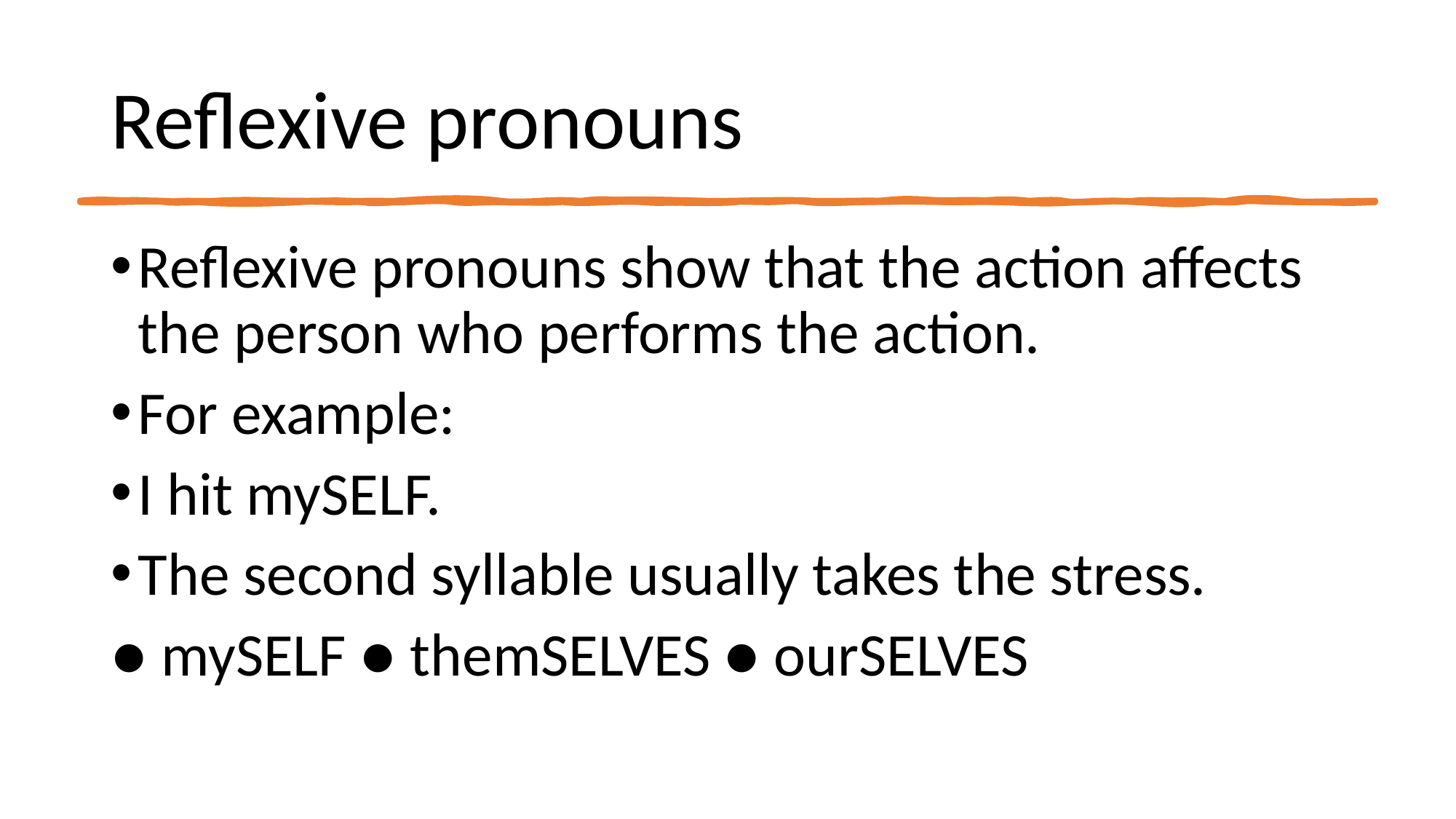

# Reflexive pronouns

Reflexive pronouns show that the action affects the person who performs the action.
For example:
I hit mySELF.
The second syllable usually takes the stress.
● mySELF ● themSELVES ● ourSELVES